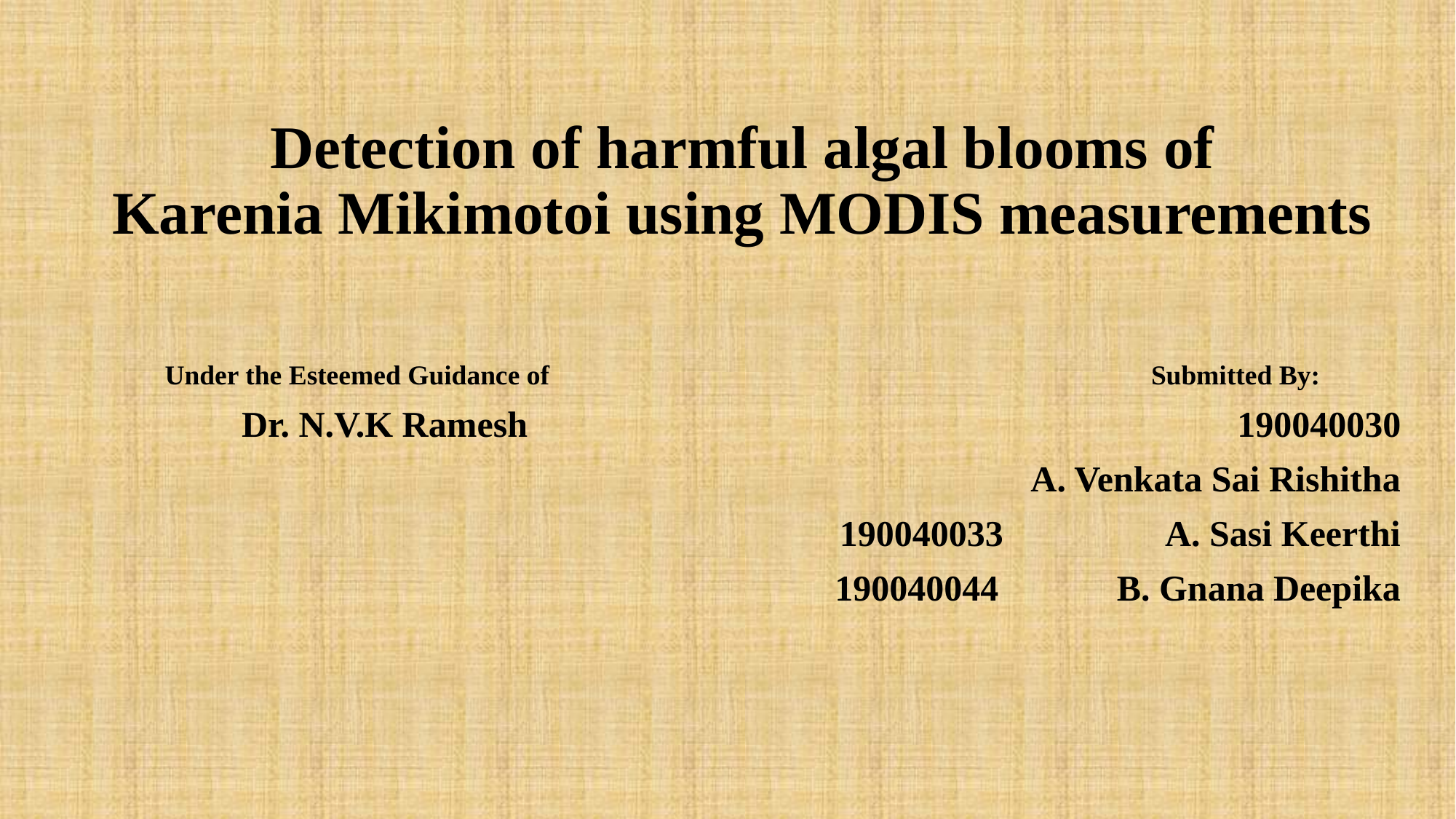

Detection of harmful algal blooms of Karenia Mikimotoi using MODIS measurements

Under the Esteemed Guidance of                                                                                       Submitted By:
Dr. N.V.K Ramesh                                                                              190040030
A. Venkata Sai Rishitha
190040033                  A. Sasi Keerthi
190040044             B. Gnana Deepika

#